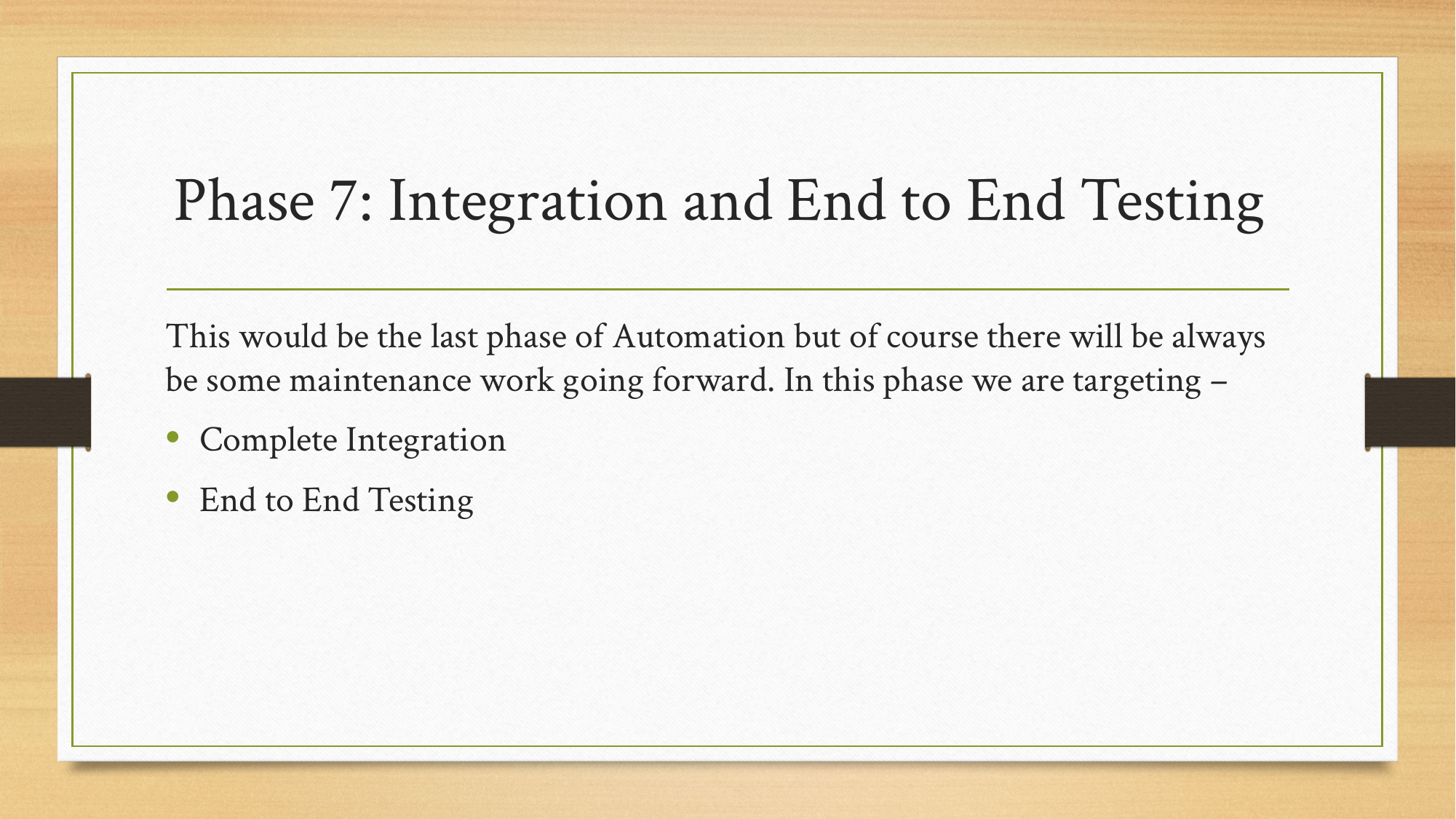

# Phase 7: Integration and End to End Testing
This would be the last phase of Automation but of course there will be always be some maintenance work going forward. In this phase we are targeting –
Complete Integration
End to End Testing